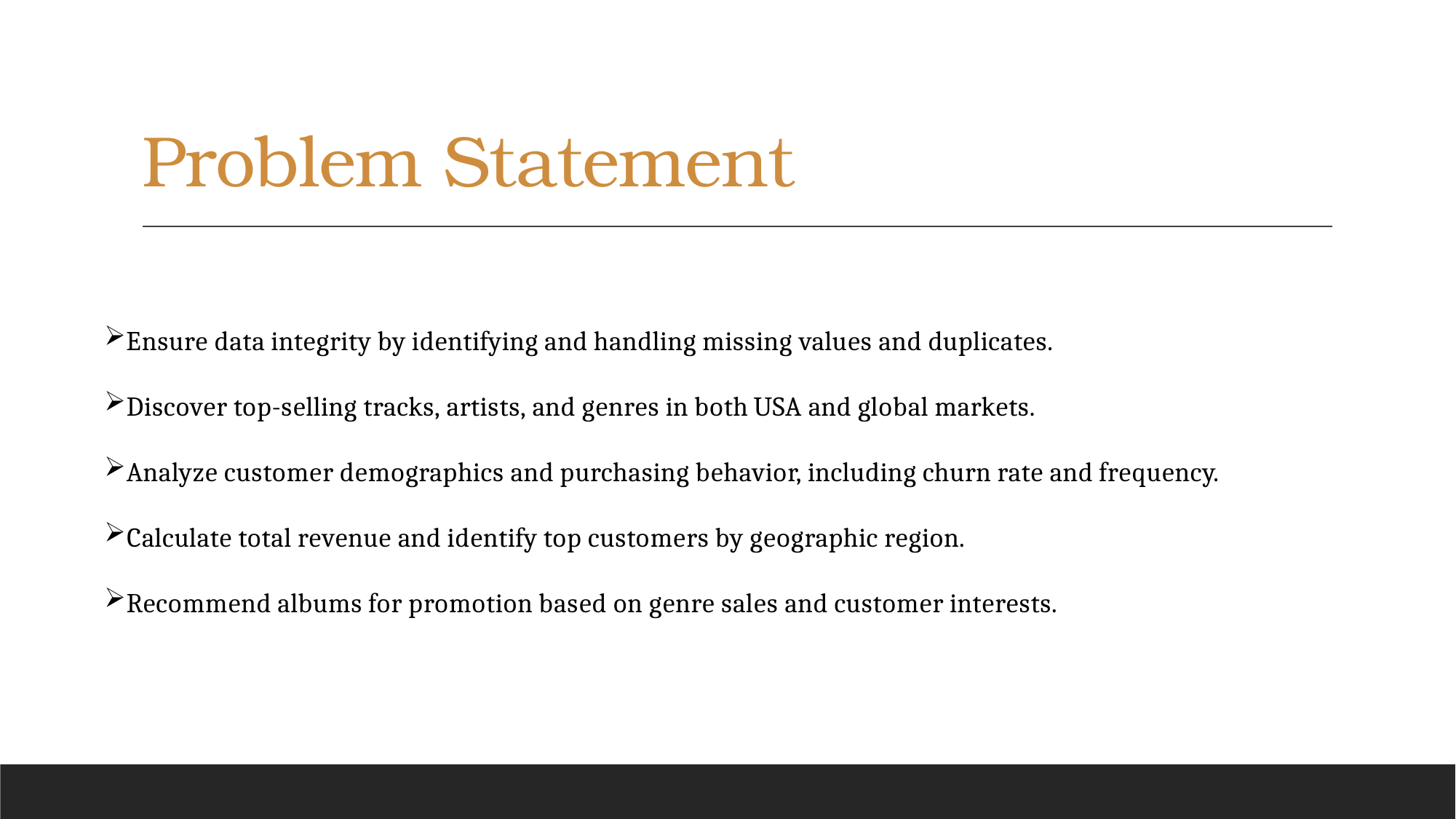

# Problem Statement
Ensure data integrity by identifying and handling missing values and duplicates.
Discover top-selling tracks, artists, and genres in both USA and global markets.
Analyze customer demographics and purchasing behavior, including churn rate and frequency.
Calculate total revenue and identify top customers by geographic region.
Recommend albums for promotion based on genre sales and customer interests.